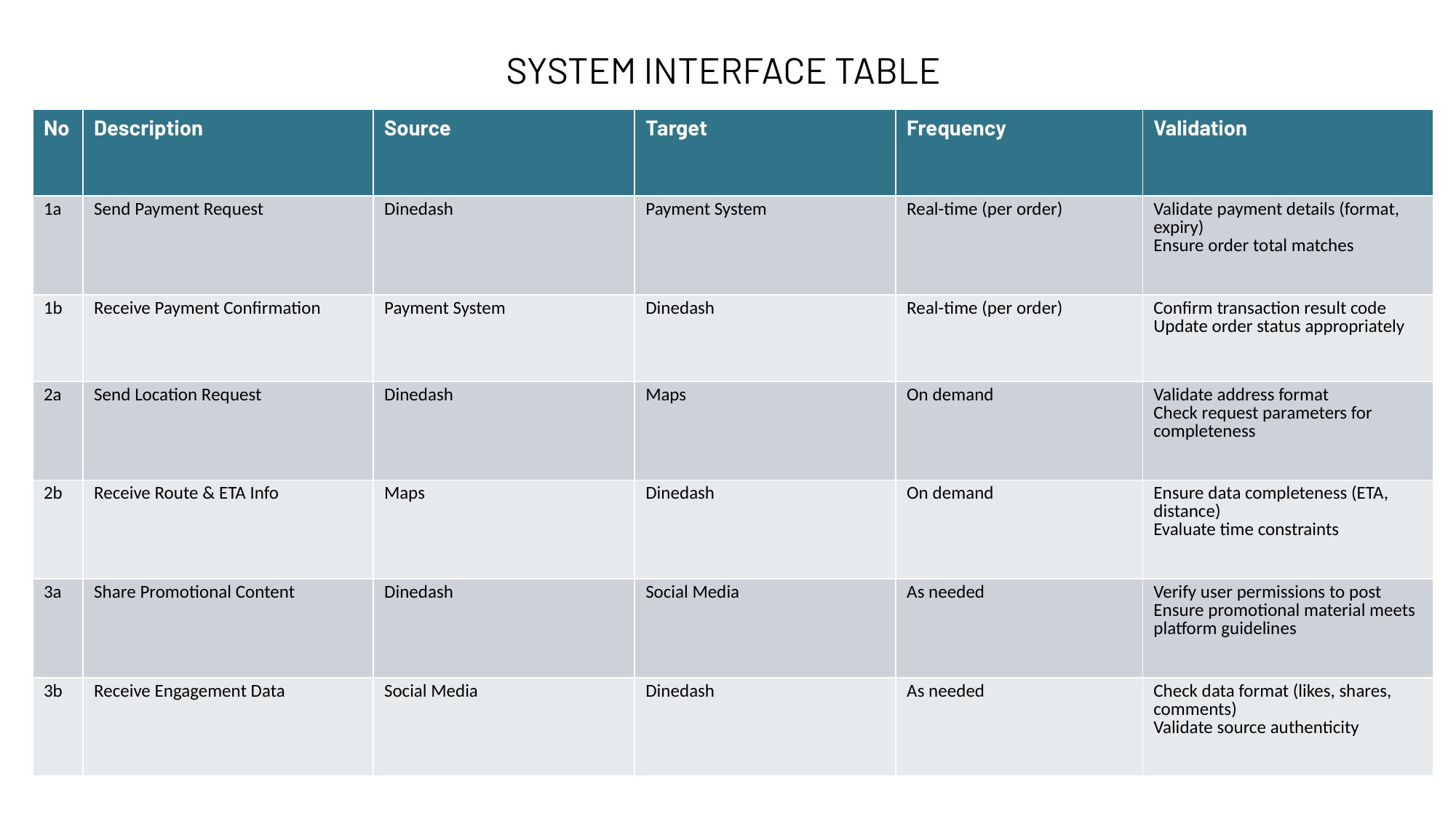

SYSTEM INTERFACE TABLE
| No | Description | Source | Target | Frequency | Validation |
| --- | --- | --- | --- | --- | --- |
| 1a | Send Payment Request | Dinedash | Payment System | Real-time (per order) | Validate payment details (format, expiry) Ensure order total matches |
| 1b | Receive Payment Confirmation | Payment System | Dinedash | Real-time (per order) | Confirm transaction result code Update order status appropriately |
| 2a | Send Location Request | Dinedash | Maps | On demand | Validate address format Check request parameters for completeness |
| 2b | Receive Route & ETA Info | Maps | Dinedash | On demand | Ensure data completeness (ETA, distance) Evaluate time constraints |
| 3a | Share Promotional Content | Dinedash | Social Media | As needed | Verify user permissions to post Ensure promotional material meets platform guidelines |
| 3b | Receive Engagement Data | Social Media | Dinedash | As needed | Check data format (likes, shares, comments) Validate source authenticity |